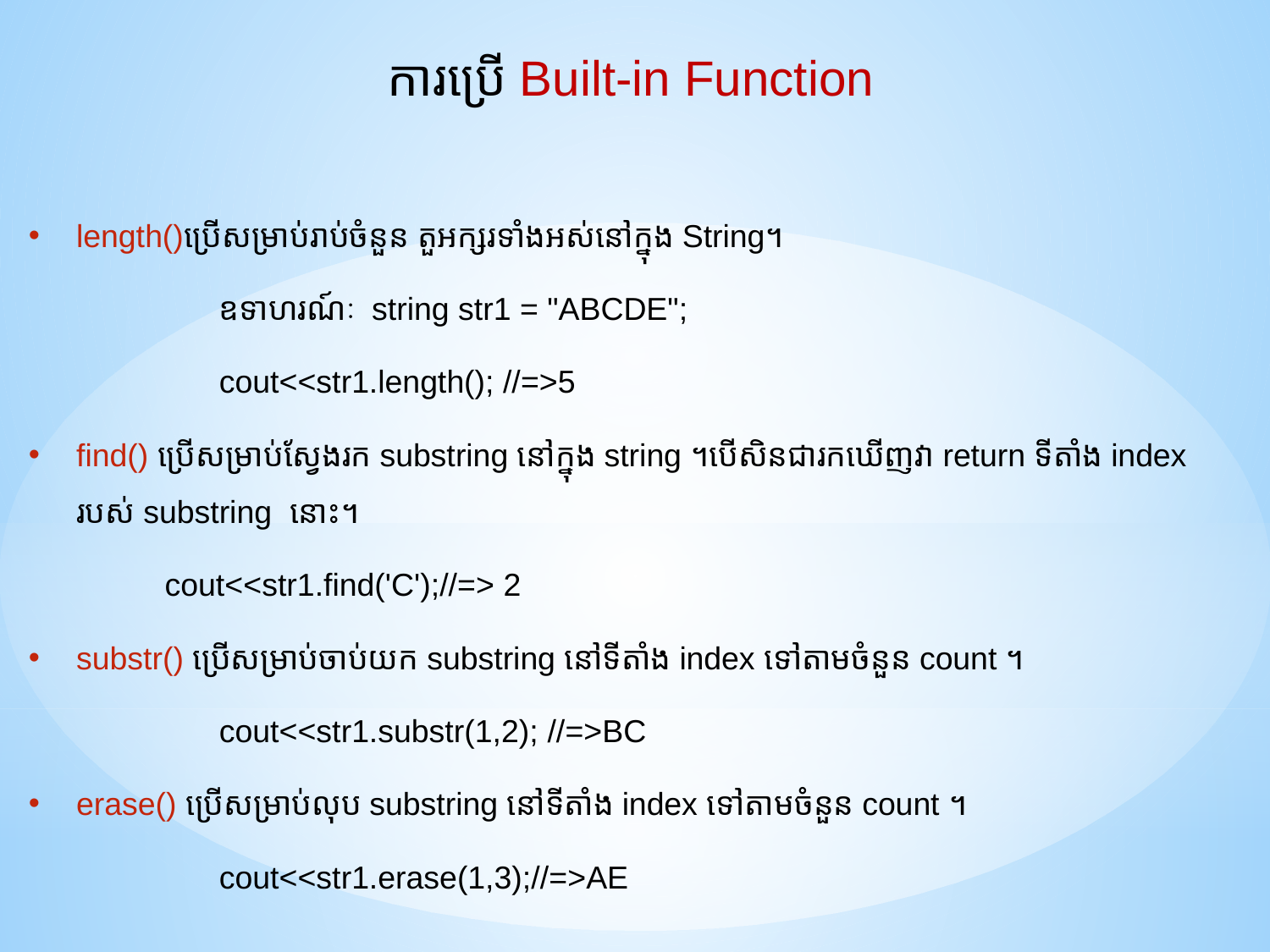

ការប្រើ Built-in Function
length()ប្រើសម្រាប់រាប់ចំនួន តួអក្សរទាំងអស់នៅក្នុង String។
	ឧទាហរណ៍ៈ  string str1 = "ABCDE";
	cout<<str1.length(); //=>5
find() ប្រើសម្រាប់ស្វែងរក substring នៅក្នុង string ។បើសិនជារកឃើញវា return ទីតាំង index របស់ substring  នោះ។
	 cout<<str1.find('C');//=> 2
substr() ប្រើសម្រាប់ចាប់យក substring នៅទីតាំង index ទៅតាមចំនួន count ។
	cout<<str1.substr(1,2);​ //=>BC
erase() ប្រើសម្រាប់លុប substring នៅទីតាំង index ទៅតាមចំនួន count ។
	cout<<str1.erase(1,3);//=>AE